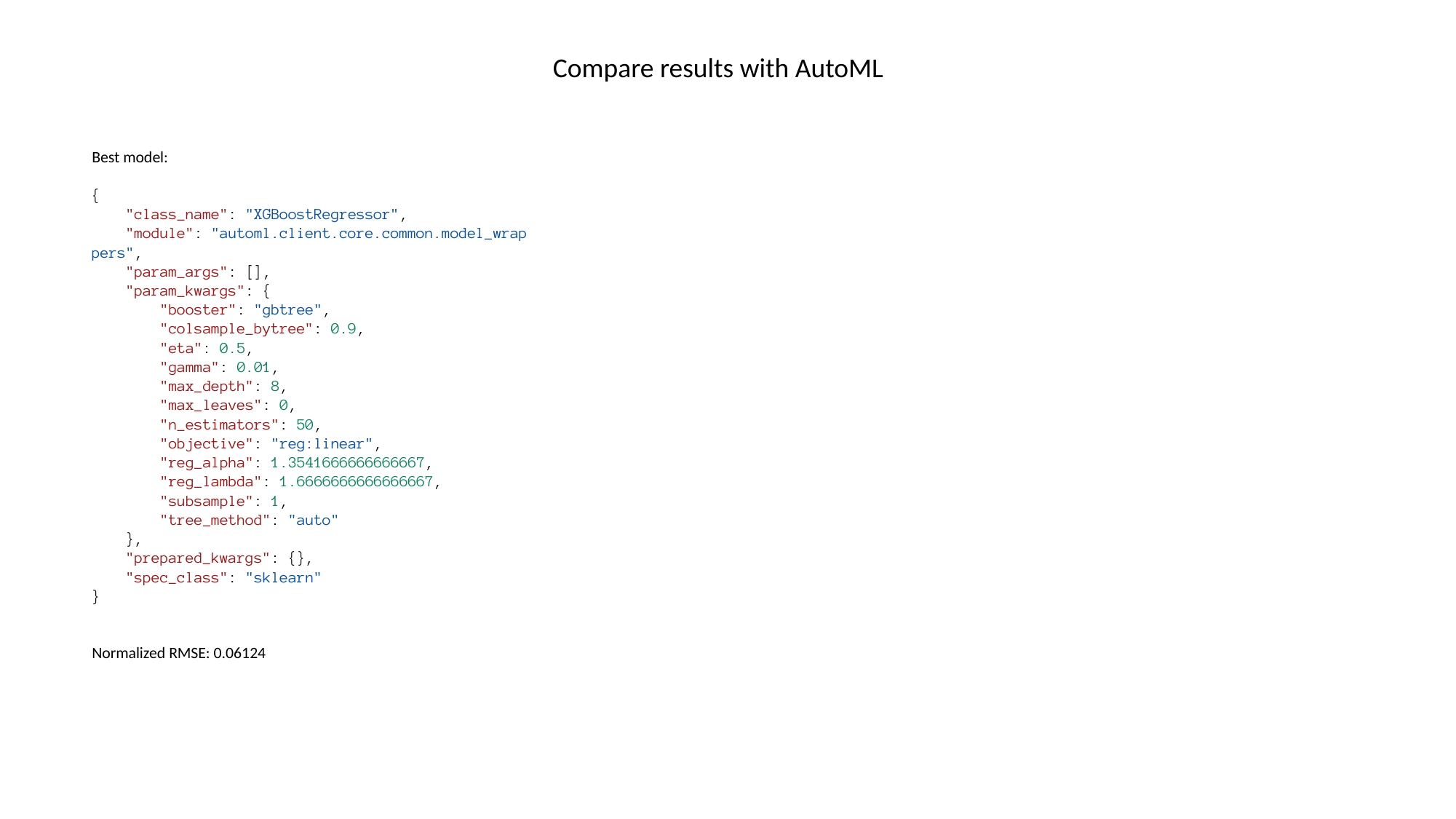

Compare results with AutoML
Best model:

{
    "class_name": "XGBoostRegressor",
    "module": "automl.client.core.common.model_wrappers",
    "param_args": [],
    "param_kwargs": {
        "booster": "gbtree",
        "colsample_bytree": 0.9,
        "eta": 0.5,
        "gamma": 0.01,
        "max_depth": 8,
        "max_leaves": 0,
        "n_estimators": 50,
        "objective": "reg:linear",
        "reg_alpha": 1.3541666666666667,
        "reg_lambda": 1.6666666666666667,
        "subsample": 1,
        "tree_method": "auto"
    },
    "prepared_kwargs": {},
    "spec_class": "sklearn"
}

Normalized RMSE: 0.06124